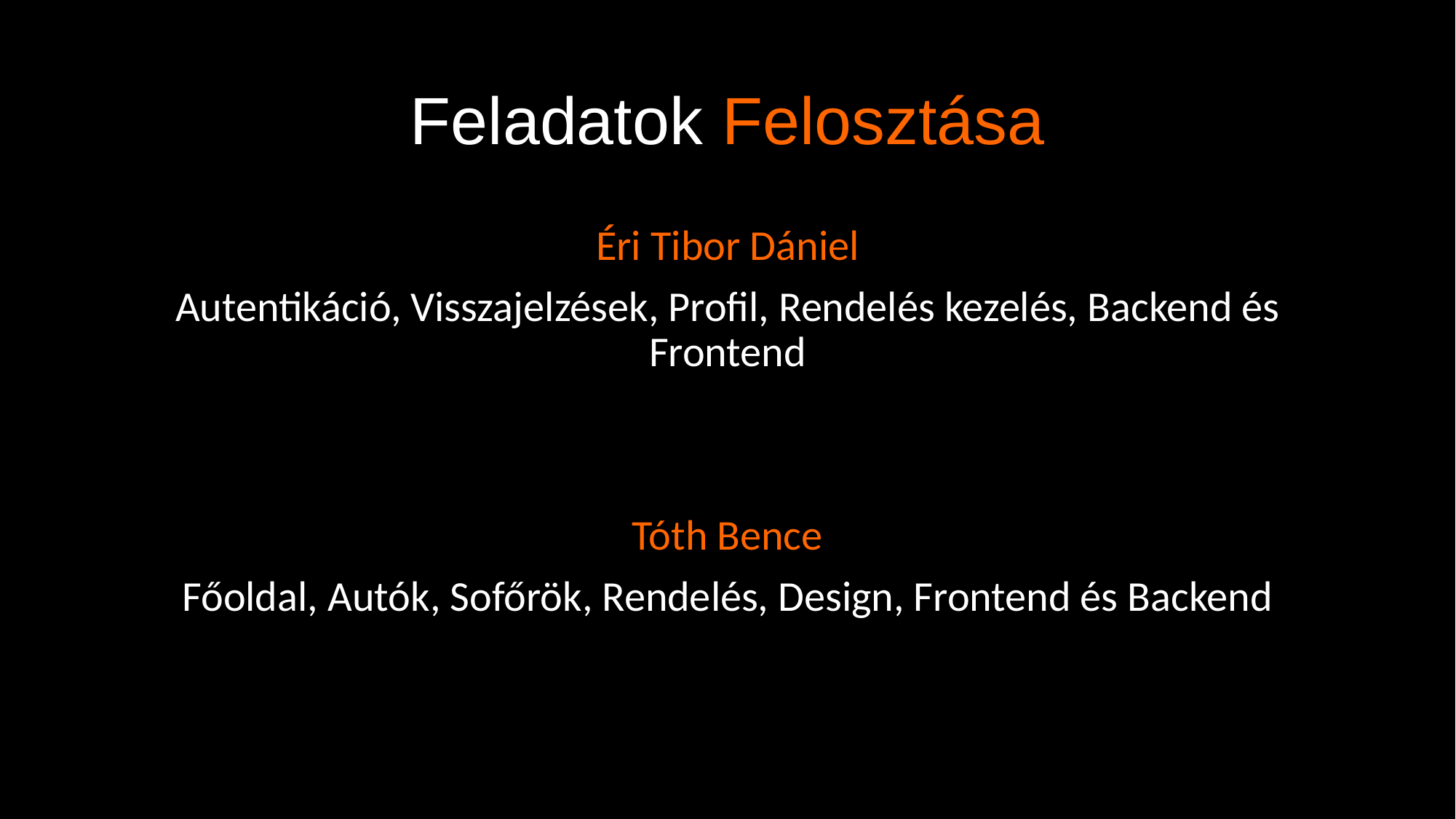

# Feladatok Felosztása
Éri Tibor Dániel
Autentikáció, Visszajelzések, Profil, Rendelés kezelés, Backend és Frontend

Tóth Bence
Főoldal, Autók, Sofőrök, Rendelés, Design, Frontend és Backend